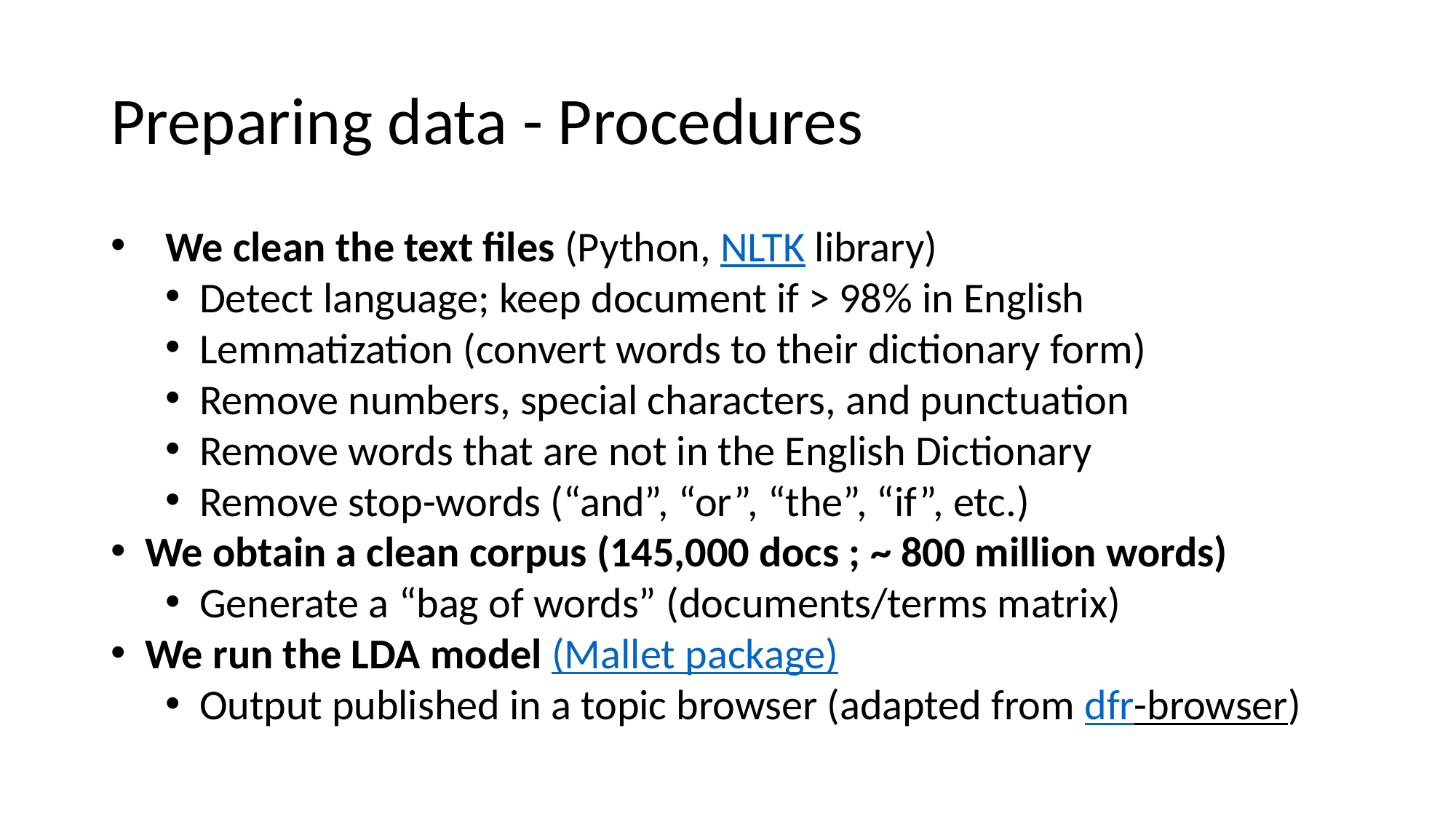

Preparing data - Procedures
We clean the text files (Python, NLTK library)
Detect language; keep document if > 98% in English
Lemmatization (convert words to their dictionary form)
Remove numbers, special characters, and punctuation
Remove words that are not in the English Dictionary
Remove stop-words (“and”, “or”, “the”, “if”, etc.)
We obtain a clean corpus (145,000 docs ; ~ 800 million words)
Generate a “bag of words” (documents/terms matrix)
We run the LDA model (Mallet package)
Output published in a topic browser (adapted from dfr-browser)